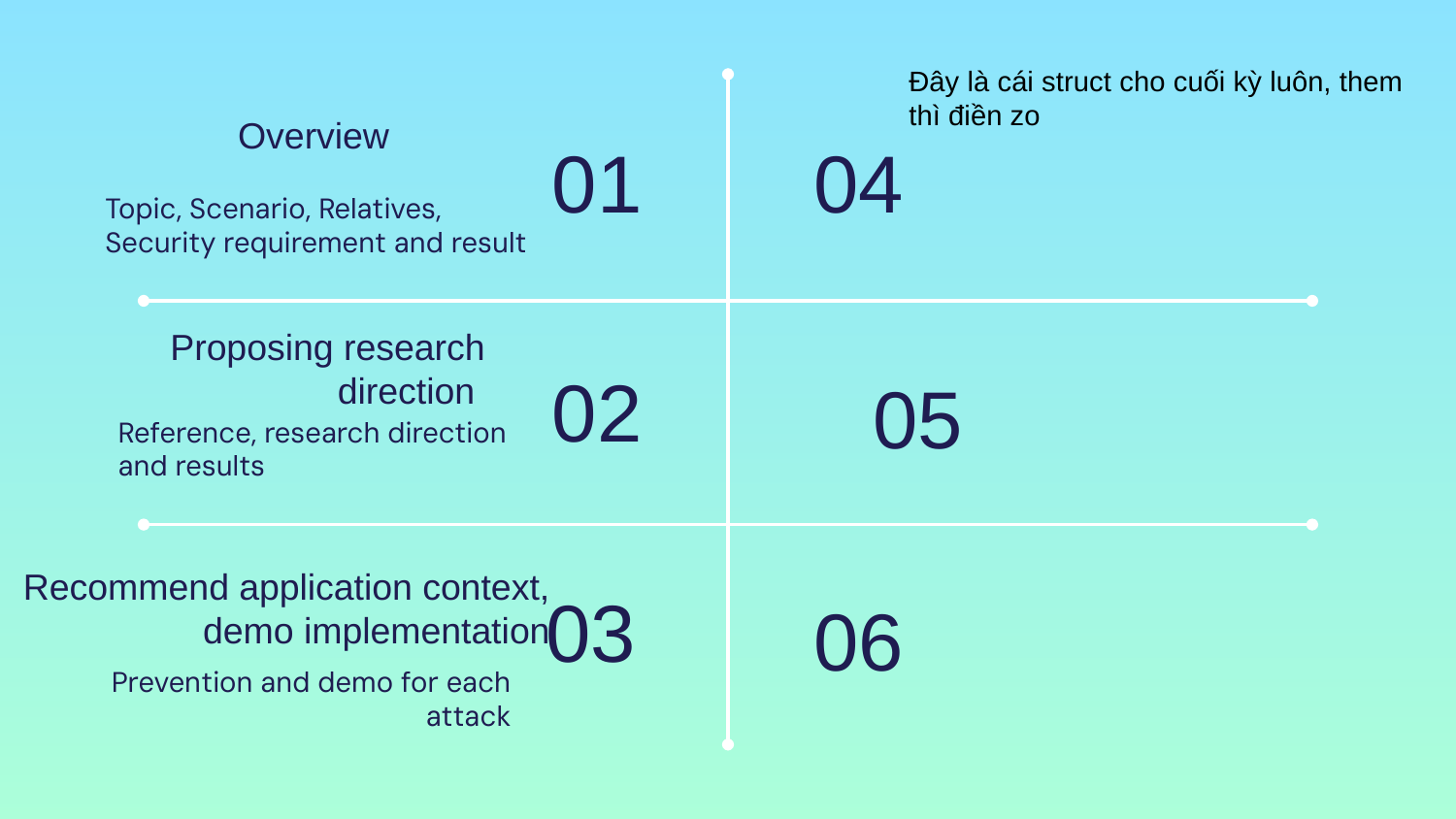

Đây là cái struct cho cuối kỳ luôn, them thì điền zo
# Overview
01
04
Topic, Scenario, Relatives, Security requirement and result
02
Proposing research direction
05
Reference, research direction and results
03
06
Recommend application context, demo implementation
Prevention and demo for each attack